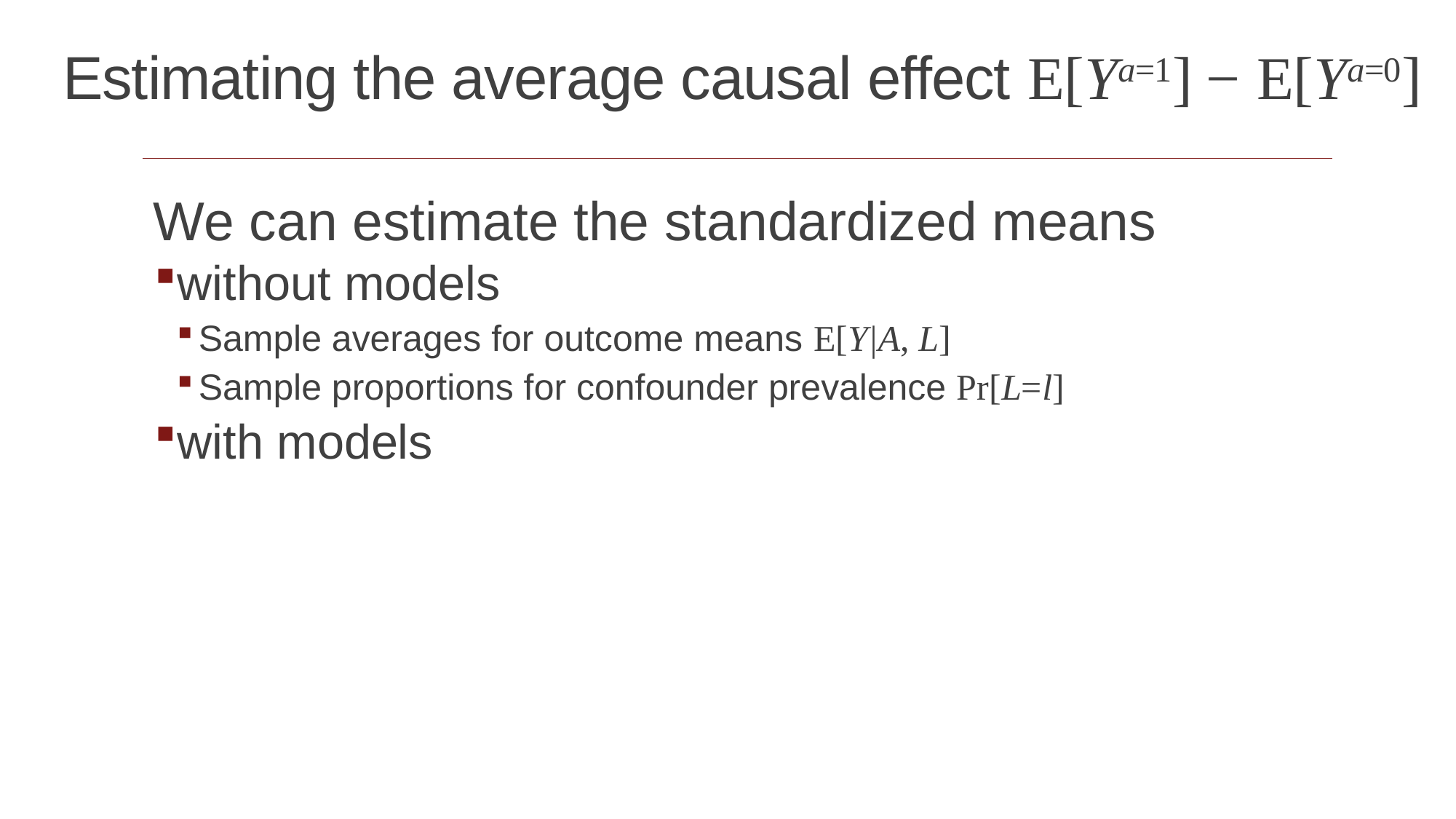

# Estimating the average causal effect E[Ya=1] − E[Ya=0]
We can estimate the standardized means
without models
Sample averages for outcome means E[Y|A, L]
Sample proportions for confounder prevalence Pr[L=l]
with models